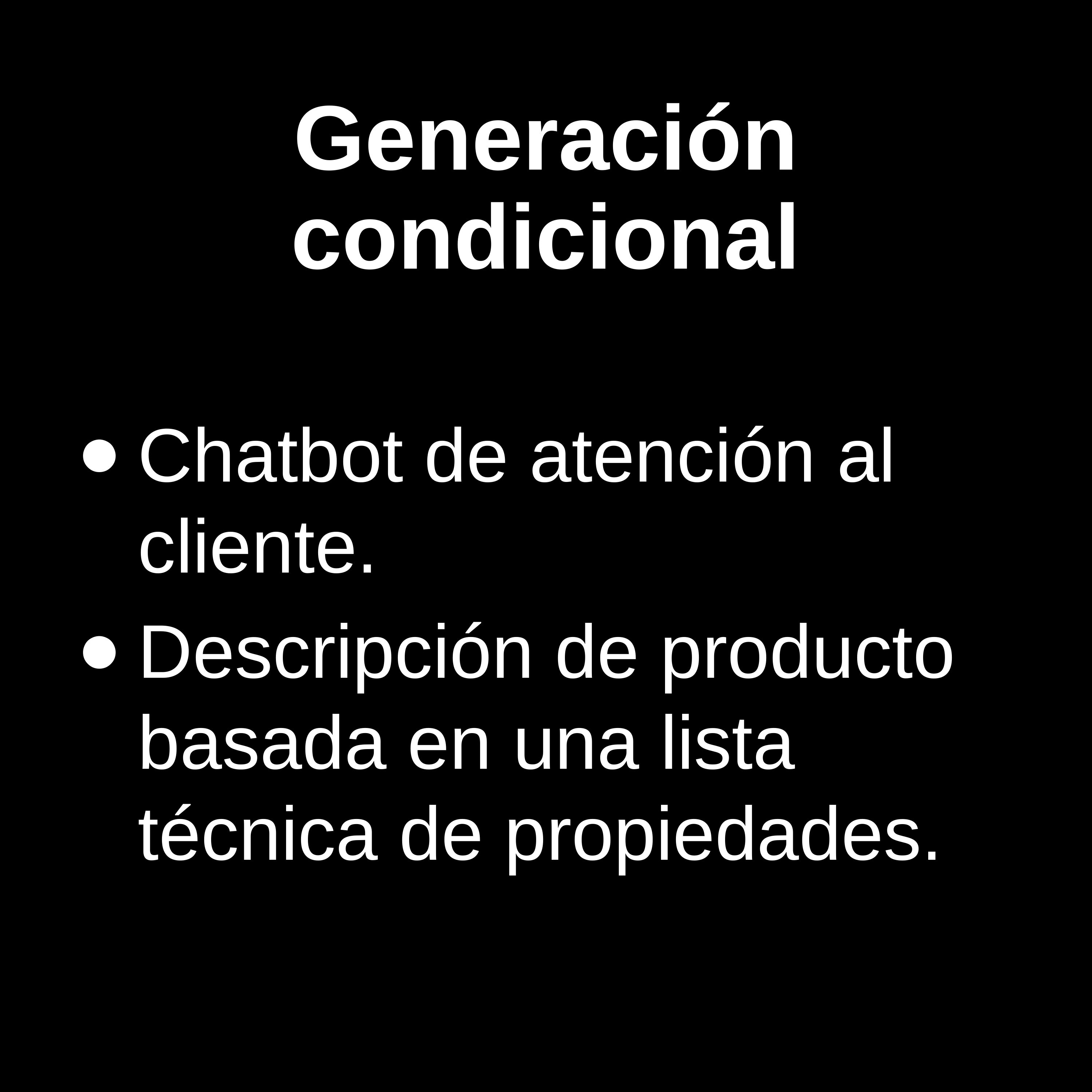

# Generación condicional
Chatbot de atención al cliente.
Descripción de producto basada en una lista técnica de propiedades.